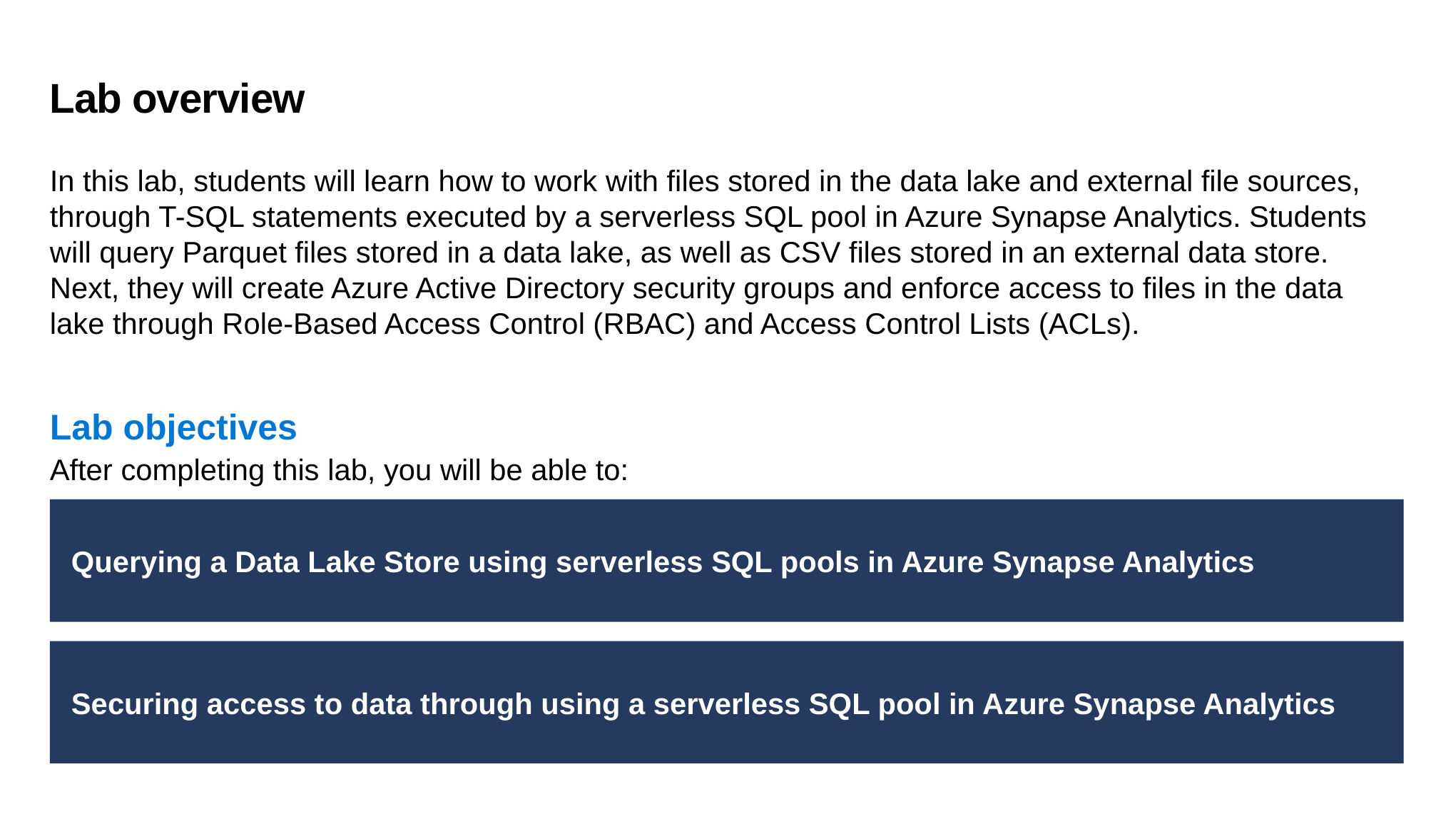

# Lab overview
In this lab, students will learn how to work with files stored in the data lake and external file sources, through T-SQL statements executed by a serverless SQL pool in Azure Synapse Analytics. Students will query Parquet files stored in a data lake, as well as CSV files stored in an external data store. Next, they will create Azure Active Directory security groups and enforce access to files in the data lake through Role-Based Access Control (RBAC) and Access Control Lists (ACLs).
Lab objectives
After completing this lab, you will be able to:
Querying a Data Lake Store using serverless SQL pools in Azure Synapse Analytics
Securing access to data through using a serverless SQL pool in Azure Synapse Analytics